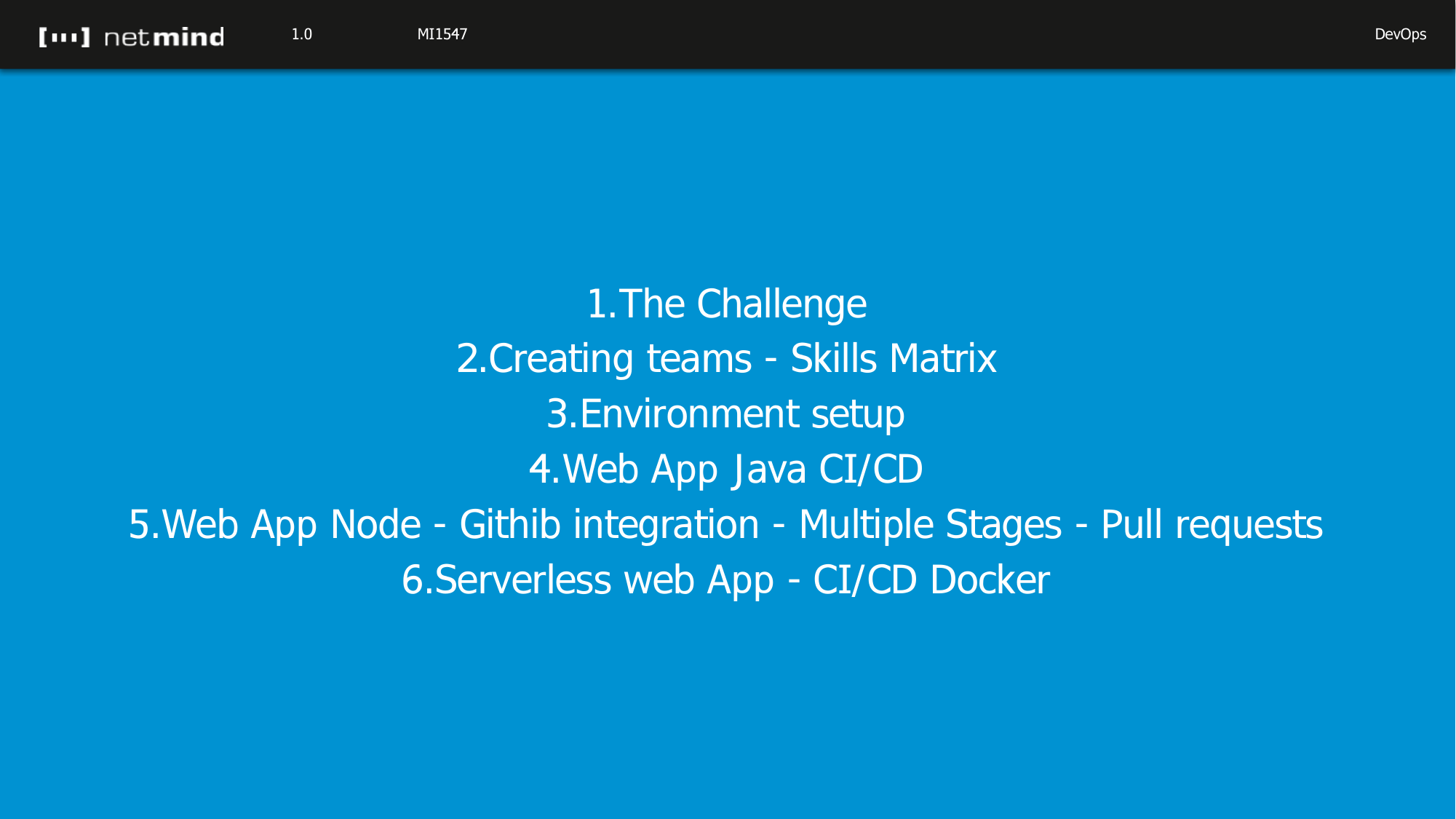

The Challenge
Creating teams - Skills Matrix
Environment setup
Web App Java CI/CD
Web App Node - Githib integration - Multiple Stages - Pull requests
Serverless web App - CI/CD Docker